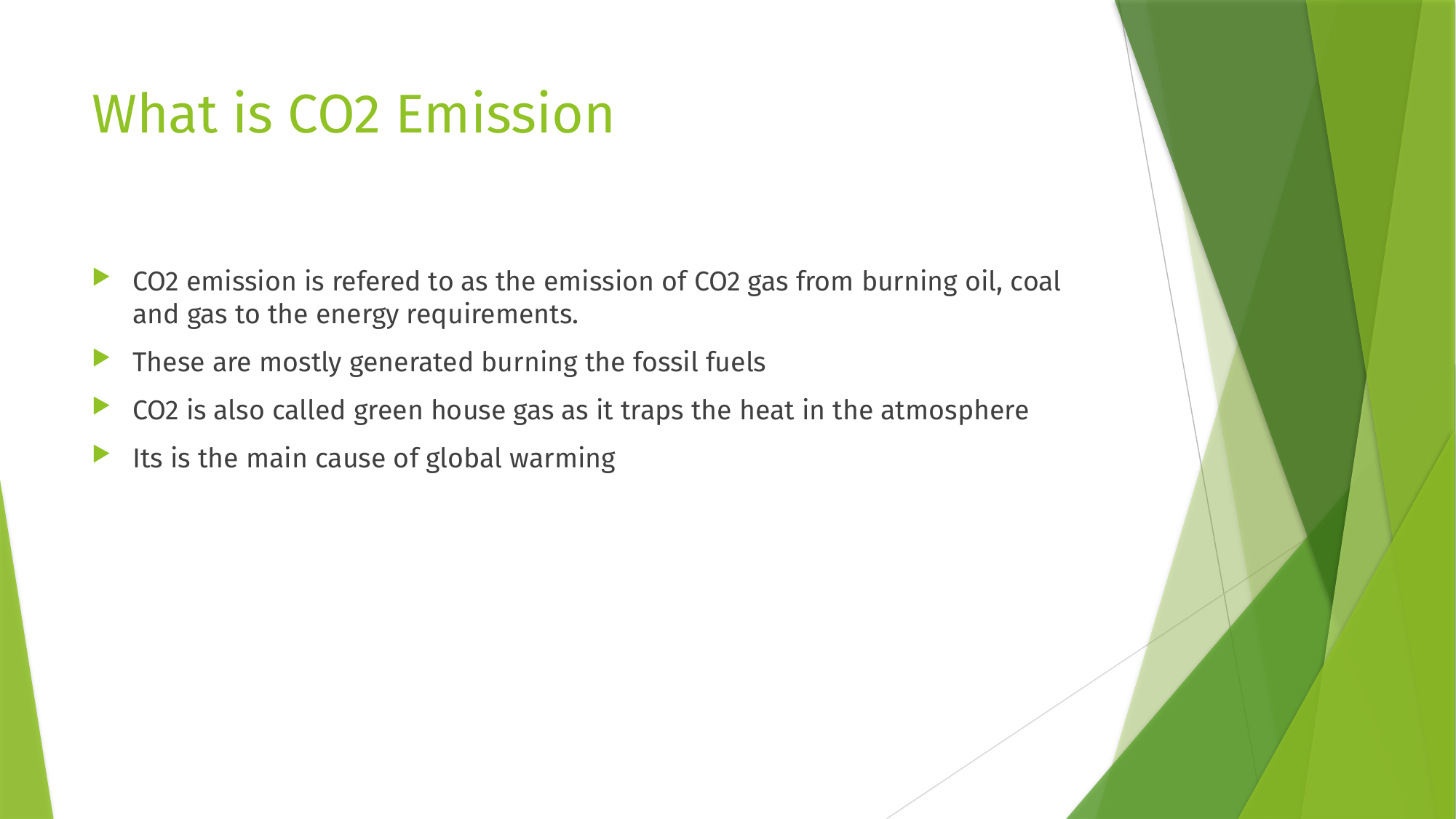

# What is CO2 Emission
CO2 emission is refered to as the emission of CO2 gas from burning oil, coal and gas to the energy requirements.
These are mostly generated burning the fossil fuels
CO2 is also called green house gas as it traps the heat in the atmosphere
Its is the main cause of global warming